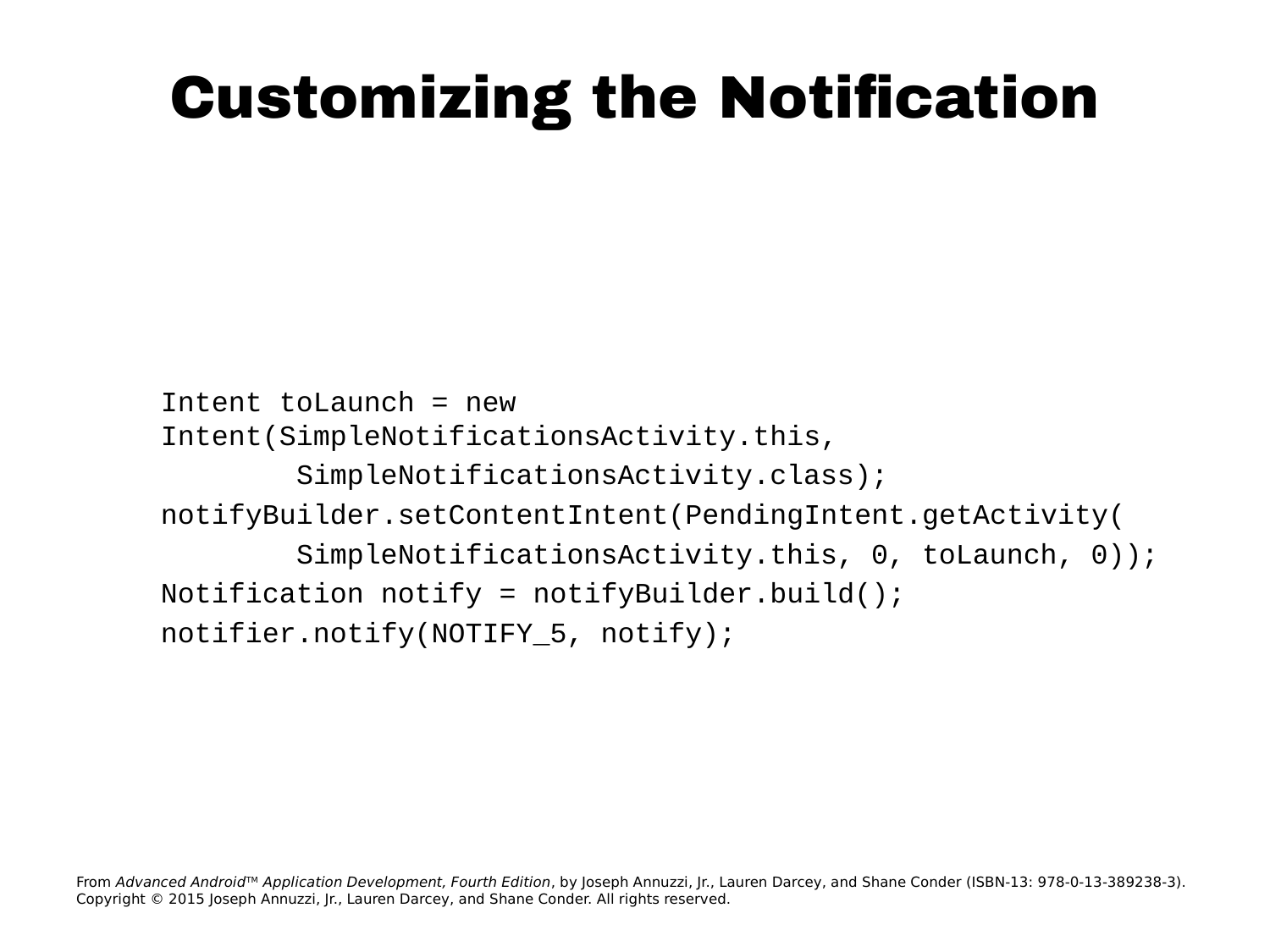

# Customizing the Notification

Intent toLaunch = new Intent(SimpleNotificationsActivity.this,
        SimpleNotificationsActivity.class);
notifyBuilder.setContentIntent(PendingIntent.getActivity(
        SimpleNotificationsActivity.this, 0, toLaunch, 0));
Notification notify = notifyBuilder.build();
notifier.notify(NOTIFY_5, notify);
From Advanced AndroidTM Application Development, Fourth Edition, by Joseph Annuzzi, Jr., Lauren Darcey, and Shane Conder (ISBN-13: 978-0-13-389238-3). Copyright © 2015 Joseph Annuzzi, Jr., Lauren Darcey, and Shane Conder. All rights reserved.